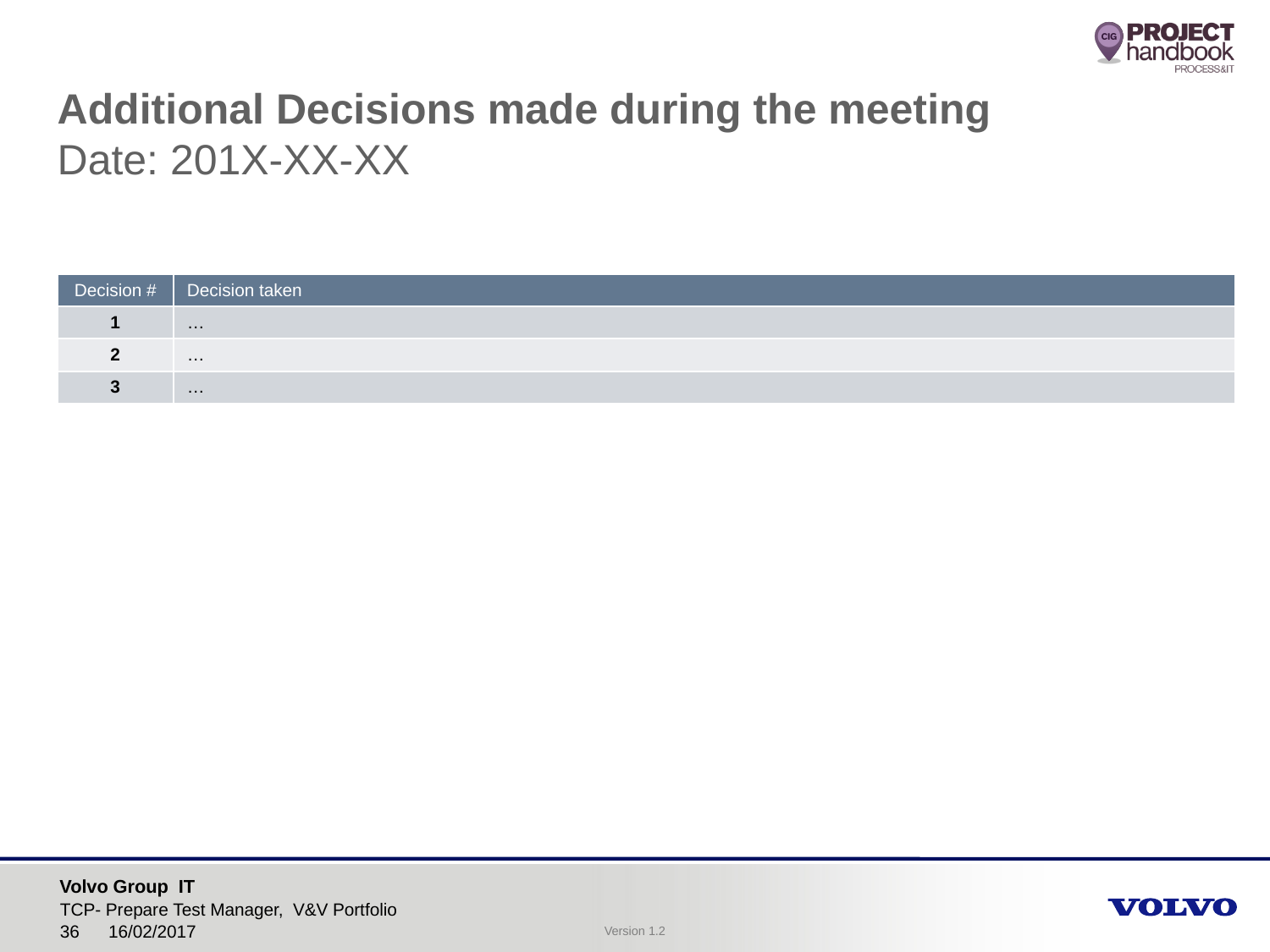

Additional Decisions made during the meeting
Date: 201X-XX-XX
| Decision # | Decision taken |
| --- | --- |
| 1 | … |
| 2 | … |
| 3 | … |
TCP- Prepare Test Manager,  V&V Portfolio

16/02/2017
36